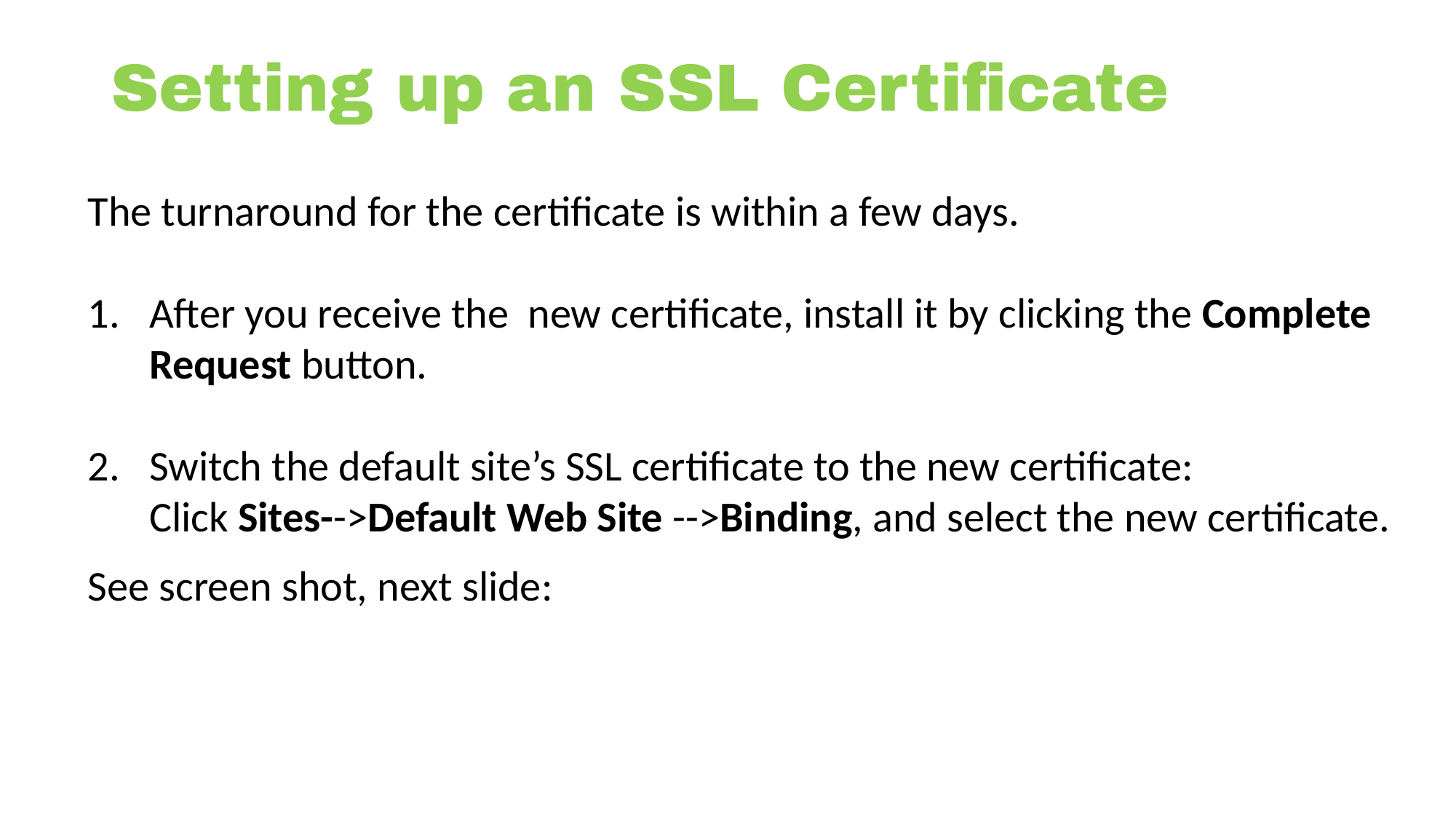

# Setting up an SSL Certificate
The turnaround for the certificate is within a few days.

After you receive the  new certificate, install it by clicking the Complete Request button.
Switch the default site’s SSL certificate to the new certificate:
Click Sites-->Default Web Site -->Binding, and select the new certificate.
See screen shot, next slide: